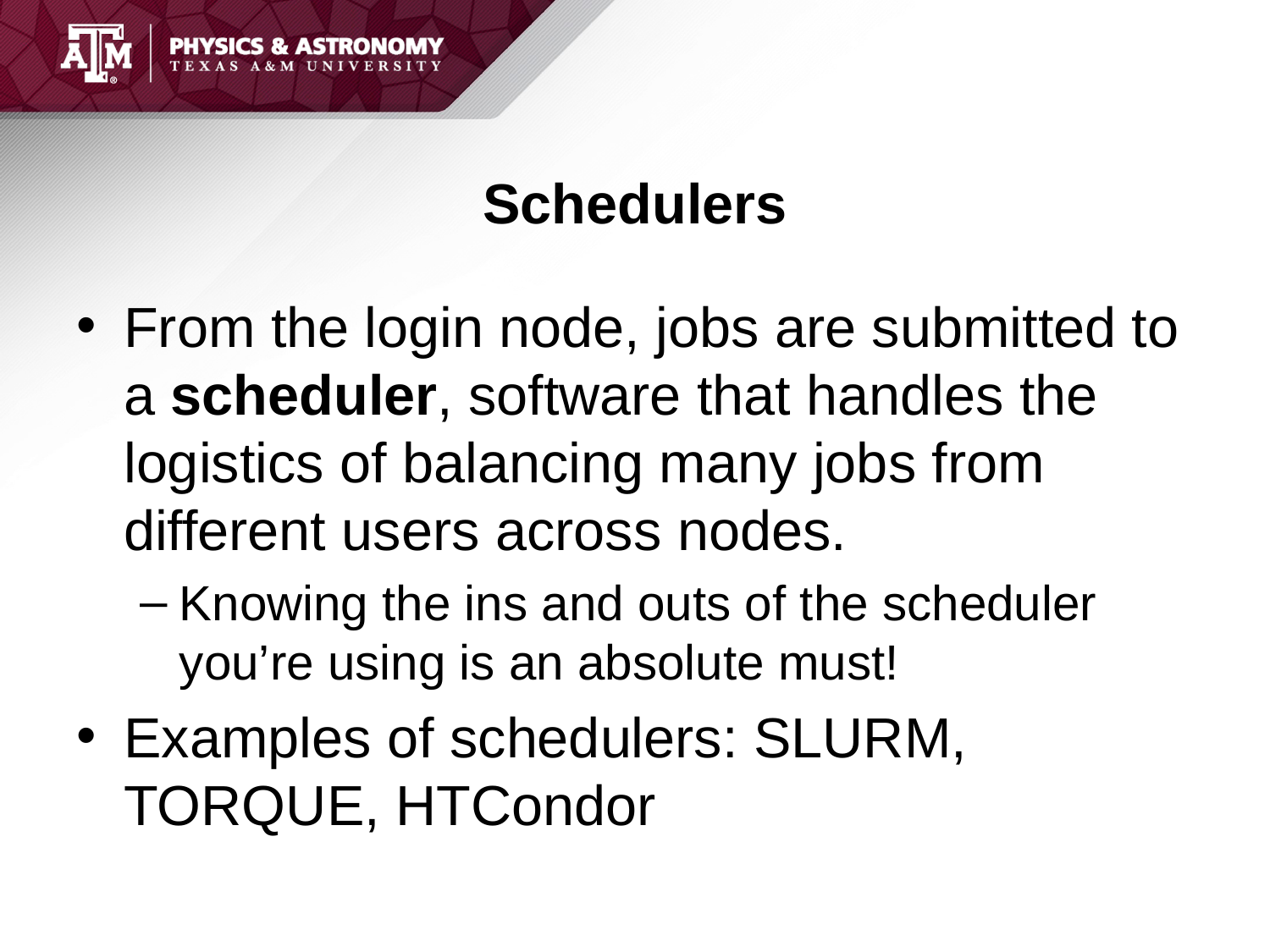

# Schedulers
From the login node, jobs are submitted to a scheduler, software that handles the logistics of balancing many jobs from different users across nodes.
Knowing the ins and outs of the scheduler you’re using is an absolute must!
Examples of schedulers: SLURM, TORQUE, HTCondor